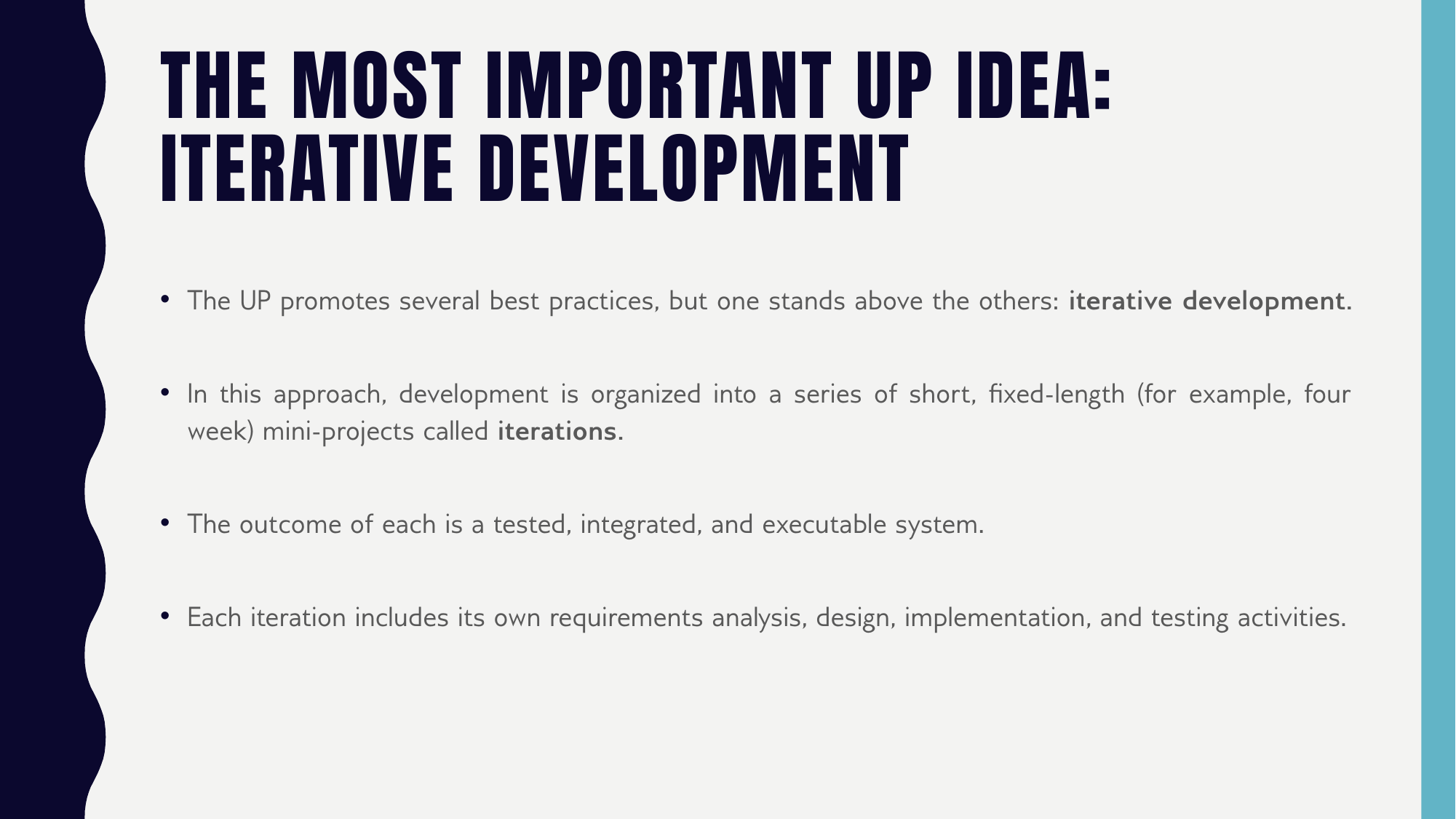

# The Most Important UP Idea: Iterative Development
The UP promotes several best practices, but one stands above the others: iterative development.

In this approach, development is organized into a series of short, fixed-length (for example, four week) mini-projects called iterations.

The outcome of each is a tested, integrated, and executable system.

Each iteration includes its own requirements analysis, design, implementation, and testing activities.